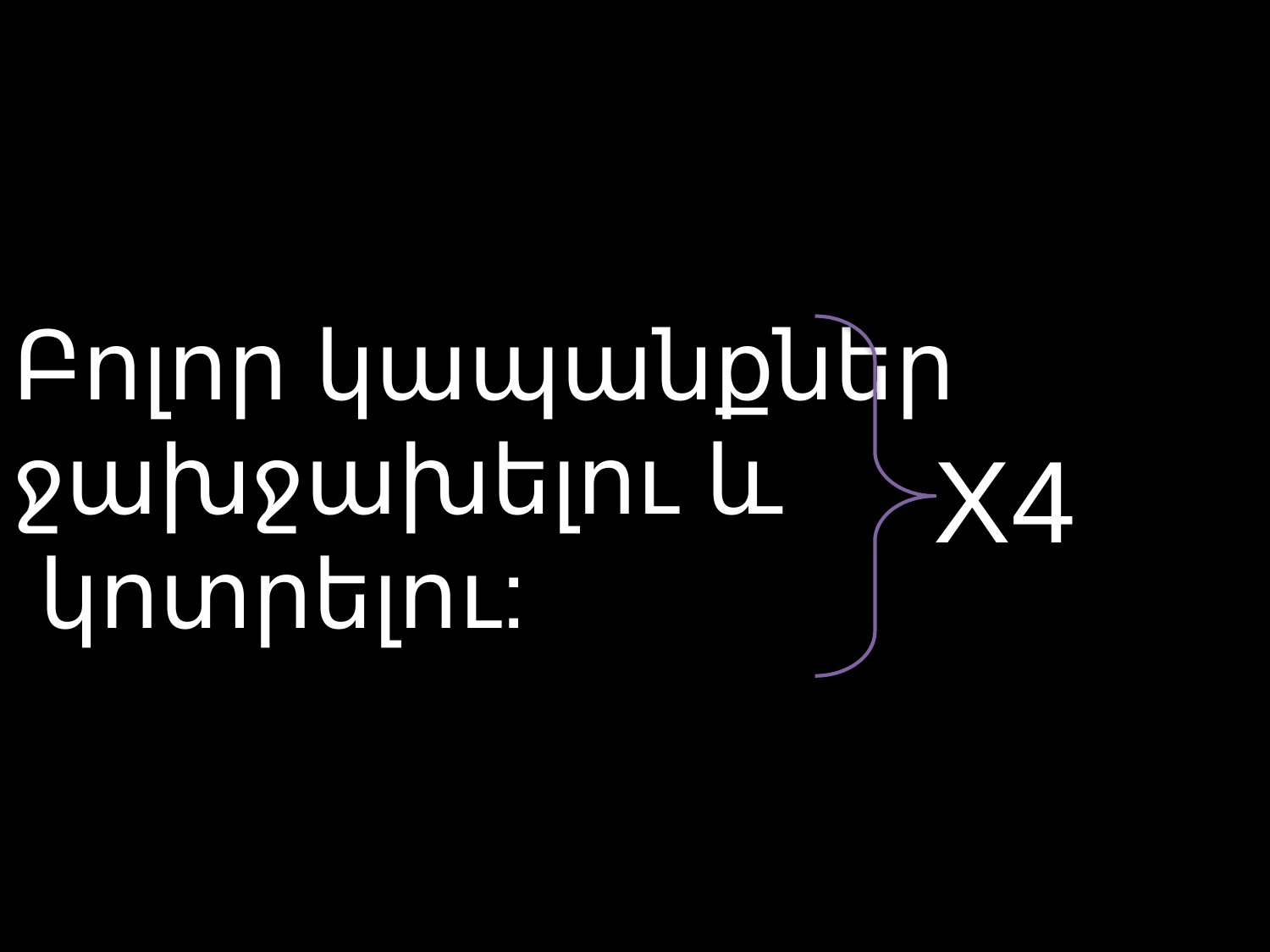

# Բոլոր կապանքներ ջախջախելու և կոտրելու:

X4